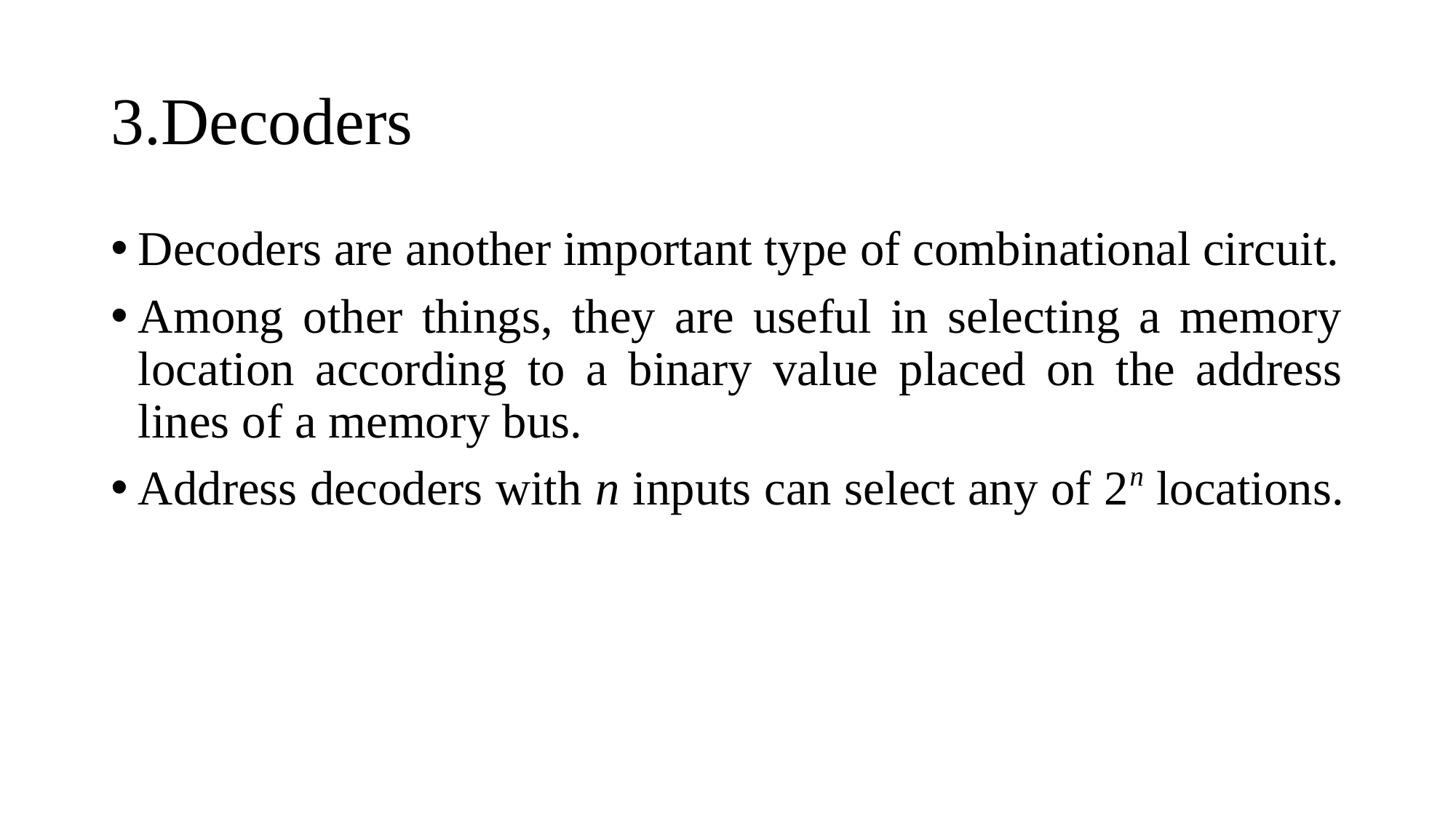

# 3.Decoders
Decoders are another important type of combinational circuit.
Among other things, they are useful in selecting a memory location according to a binary value placed on the address lines of a memory bus.
Address decoders with n inputs can select any of 2n locations.